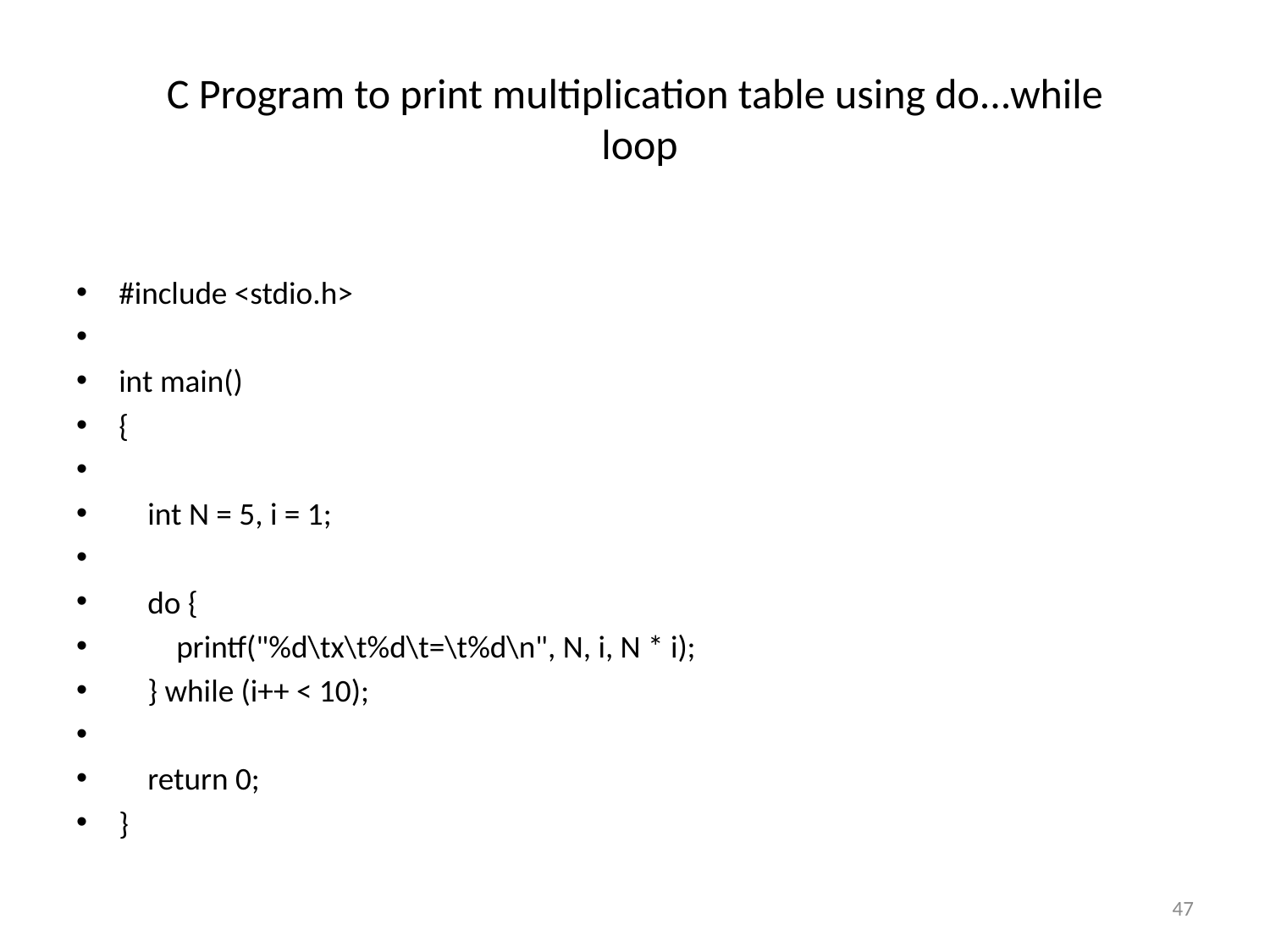

# C Program to print multiplication table using do...while loop

#include <stdio.h>

int main()
{

    int N = 5, i = 1;

    do {
        printf("%d\tx\t%d\t=\t%d\n", N, i, N * i);
    } while (i++ < 10);

    return 0;
}
47